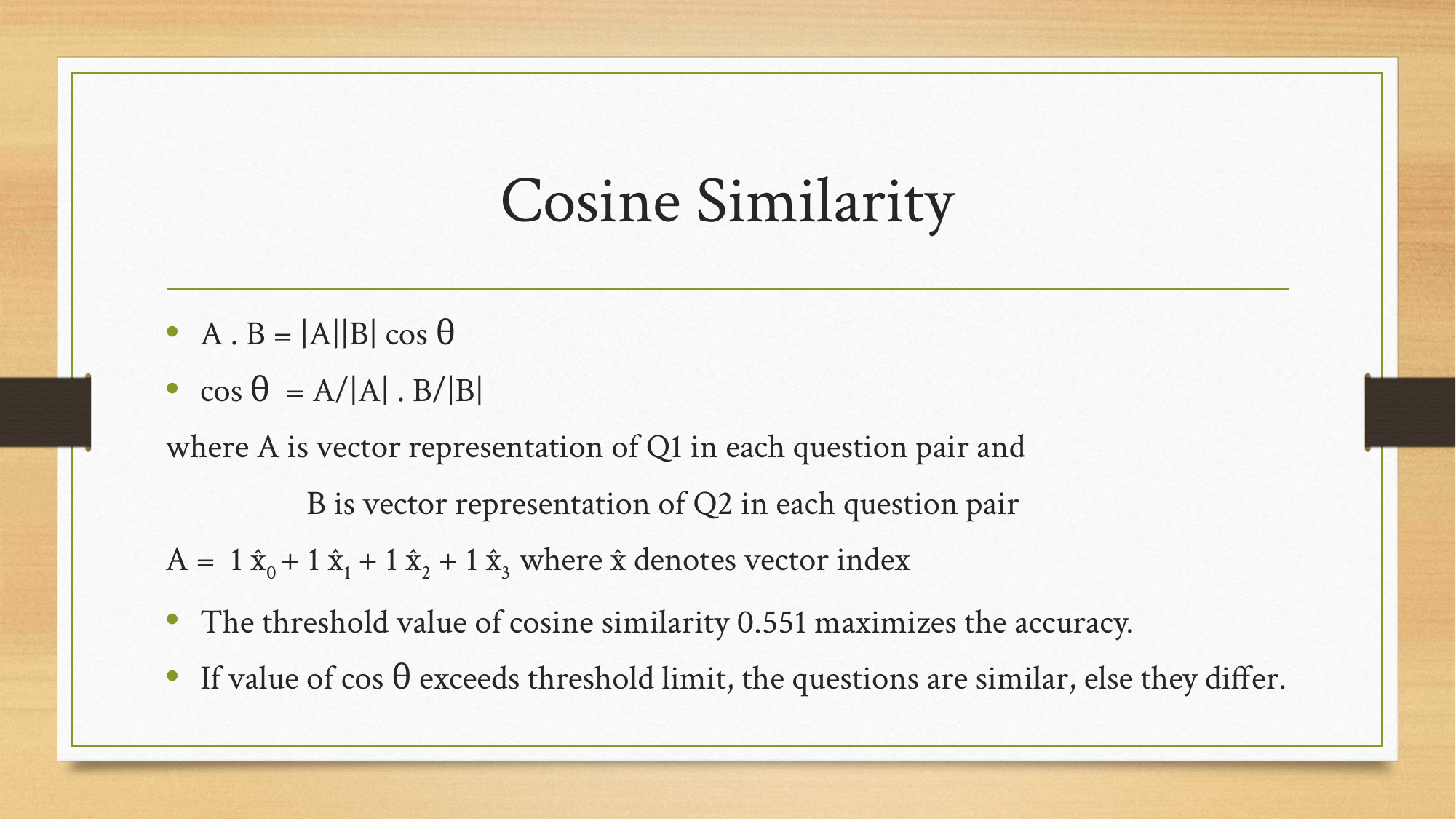

# Cosine Similarity
A . B = |A||B| cos θ
cos θ  = A/|A| . B/|B|
where A is vector representation of Q1 in each question pair and
	     B is vector representation of Q2 in each question pair
A =  1 x̂0 + 1 x̂1 + 1 x̂2 + 1 x̂3  where x̂ denotes vector index
The threshold value of cosine similarity 0.551 maximizes the accuracy.
If value of cos θ exceeds threshold limit, the questions are similar, else they differ.